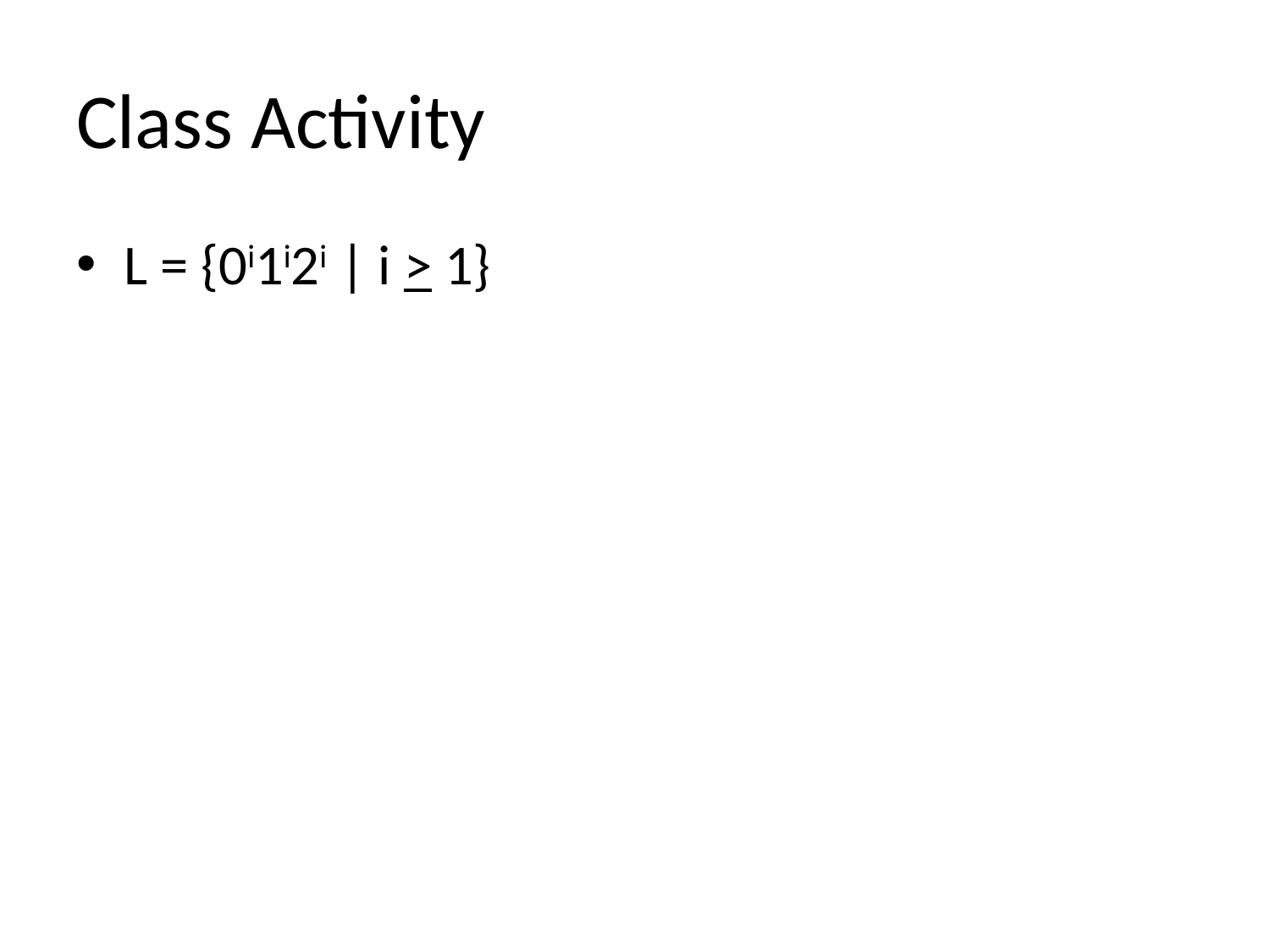

# Class Activity
L = {0i1i2i | i > 1}